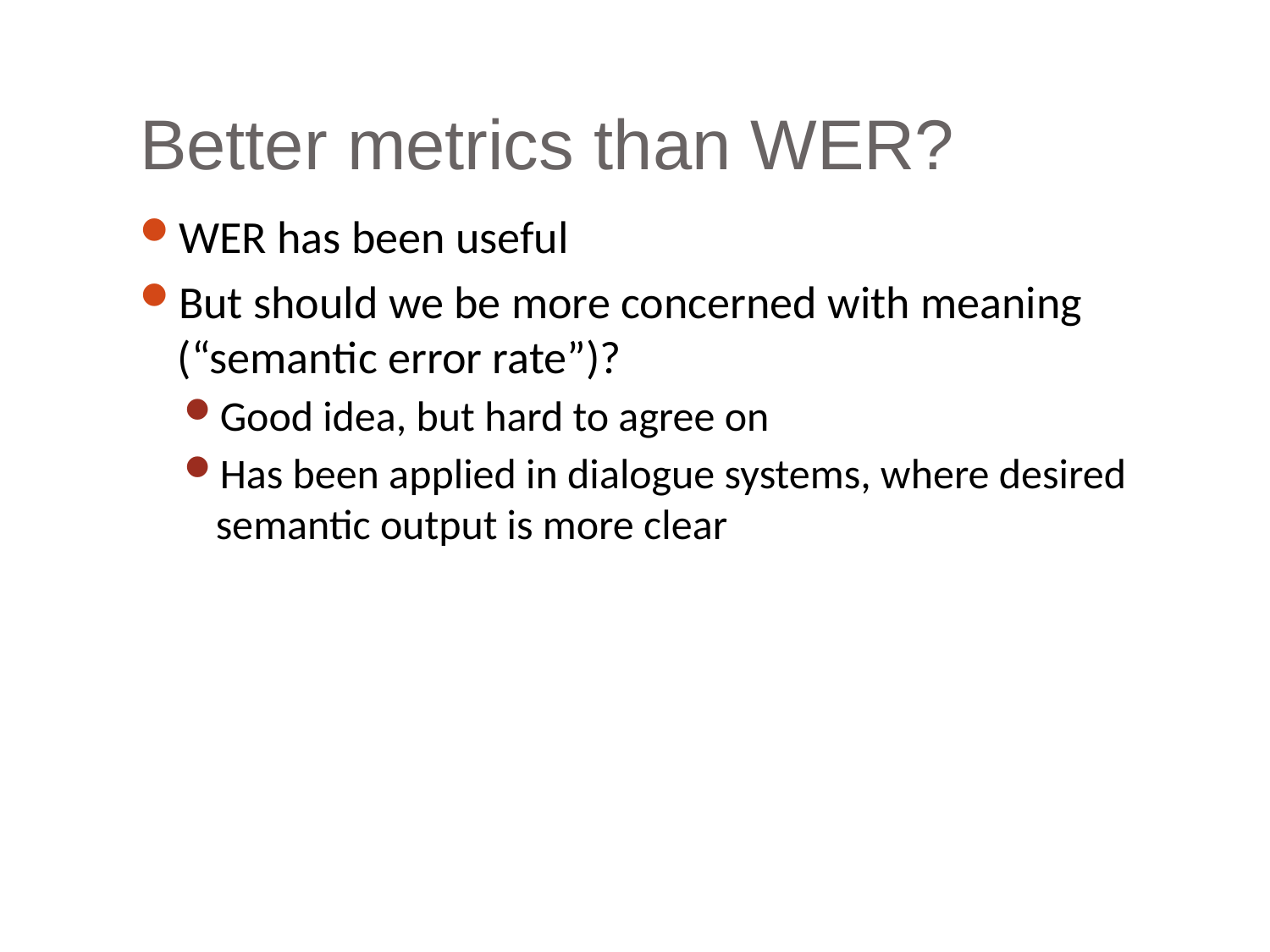

# Better metrics than WER?
WER has been useful
But should we be more concerned with meaning (“semantic error rate”)?
Good idea, but hard to agree on
Has been applied in dialogue systems, where desired semantic output is more clear